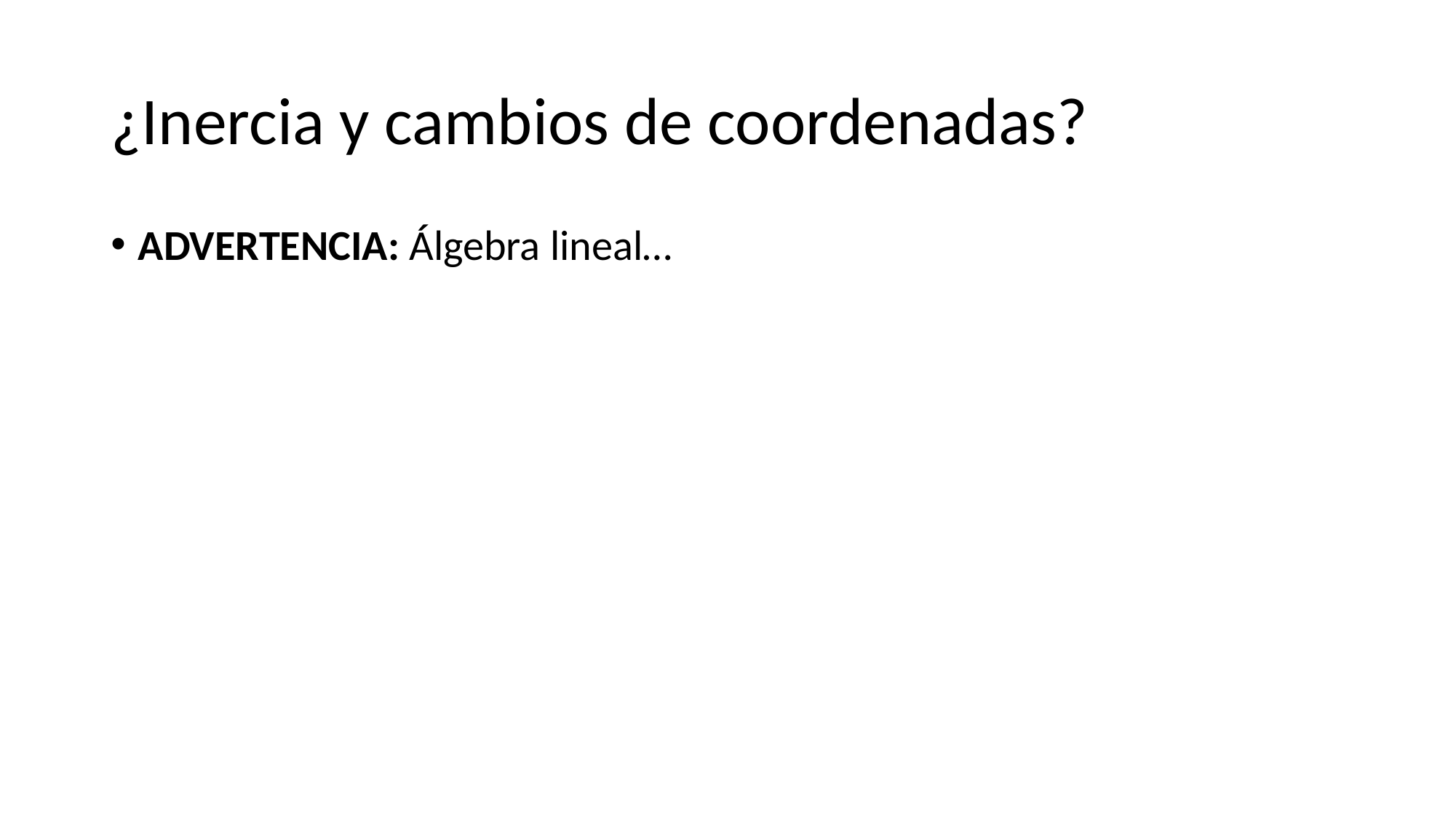

# ¿Inercia y cambios de coordenadas?
ADVERTENCIA: Álgebra lineal…